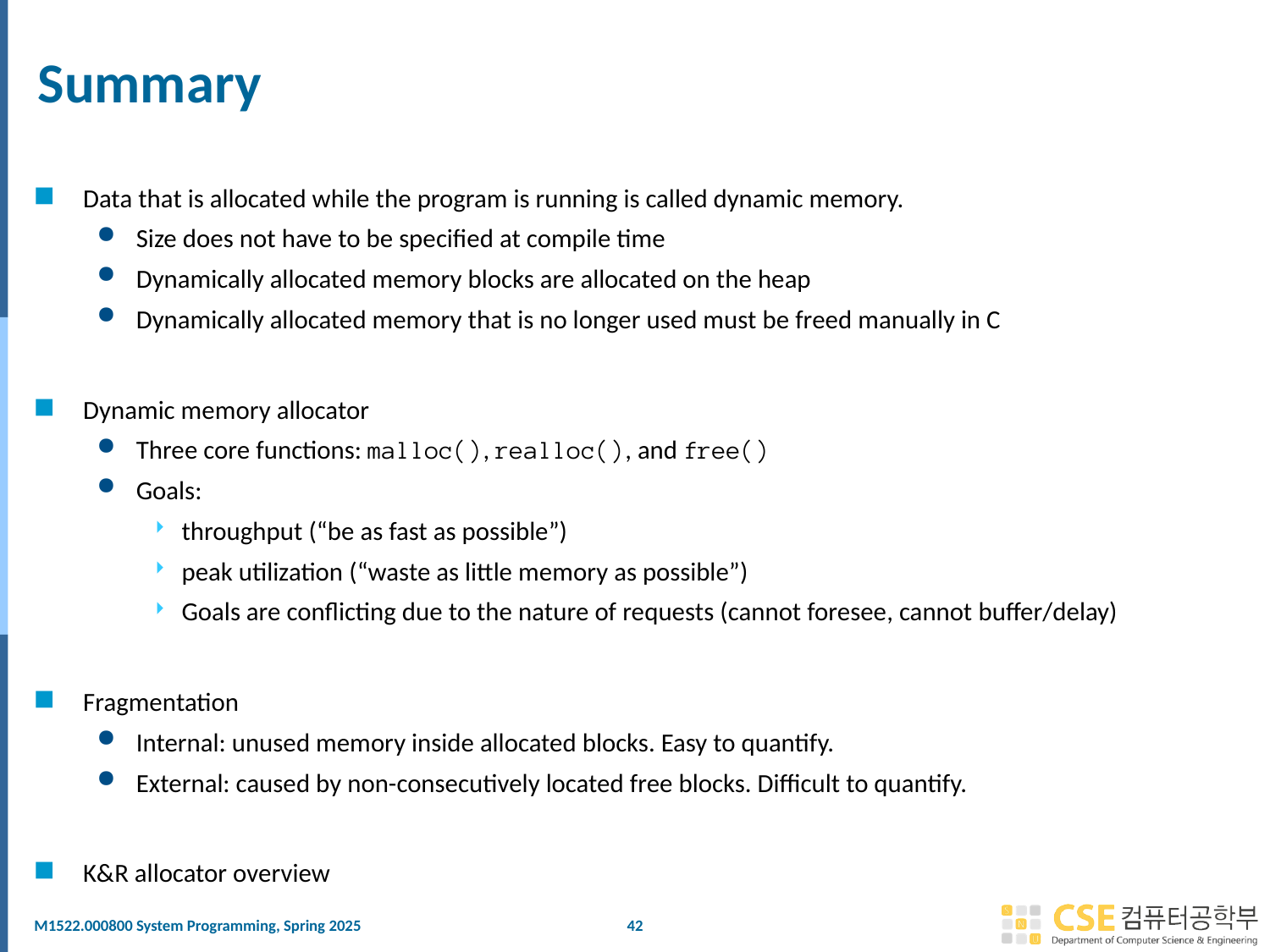

# Summary
Data that is allocated while the program is running is called dynamic memory.
Size does not have to be specified at compile time
Dynamically allocated memory blocks are allocated on the heap
Dynamically allocated memory that is no longer used must be freed manually in C

Dynamic memory allocator
Three core functions: malloc(), realloc(), and free()
Goals:
throughput (“be as fast as possible”)
peak utilization (“waste as little memory as possible”)
Goals are conflicting due to the nature of requests (cannot foresee, cannot buffer/delay)

Fragmentation
Internal: unused memory inside allocated blocks. Easy to quantify.
External: caused by non-consecutively located free blocks. Difficult to quantify.

K&R allocator overview